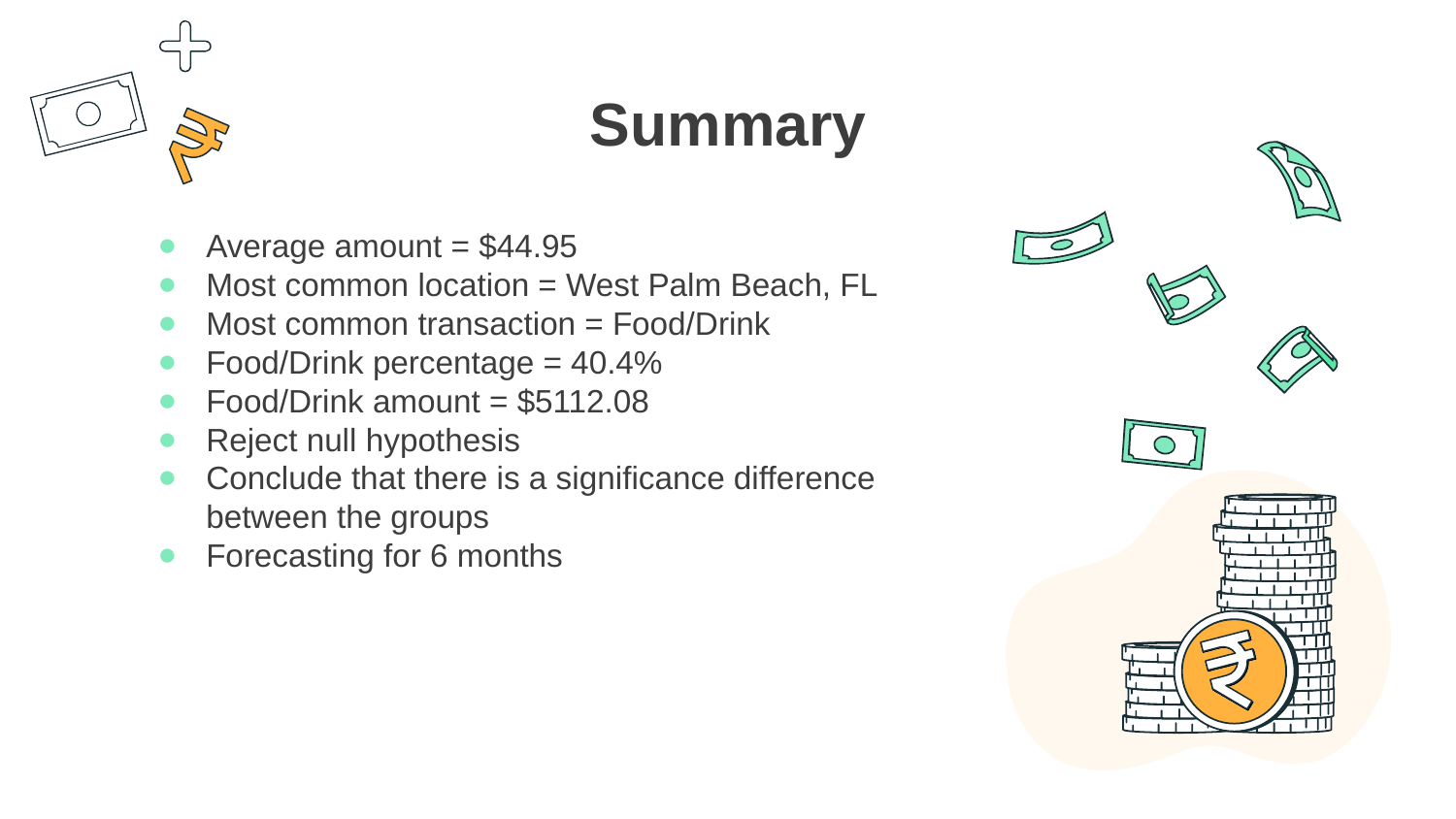

# Summary

Average amount = $44.95
Most common location = West Palm Beach, FL
Most common transaction = Food/Drink
Food/Drink percentage = 40.4%
Food/Drink amount = $5112.08
Reject null hypothesis
Conclude that there is a significance difference between the groups
Forecasting for 6 months